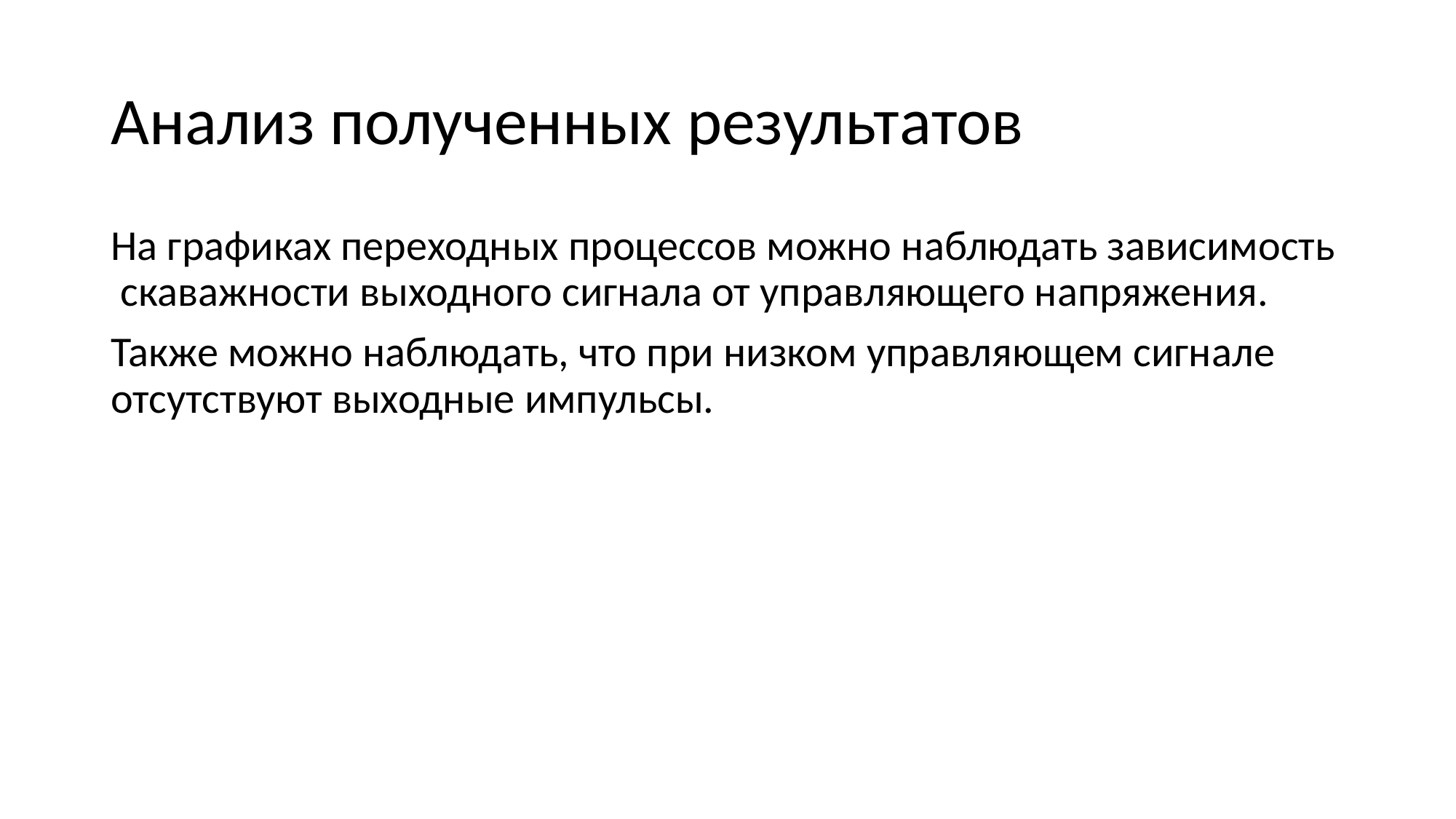

# Анализ полученных результатов
На графиках переходных процессов можно наблюдать зависимость  скаважности выходного сигнала от управляющего напряжения.
Также можно наблюдать, что при низком управляющем сигнале  отсутствуют выходные импульсы.